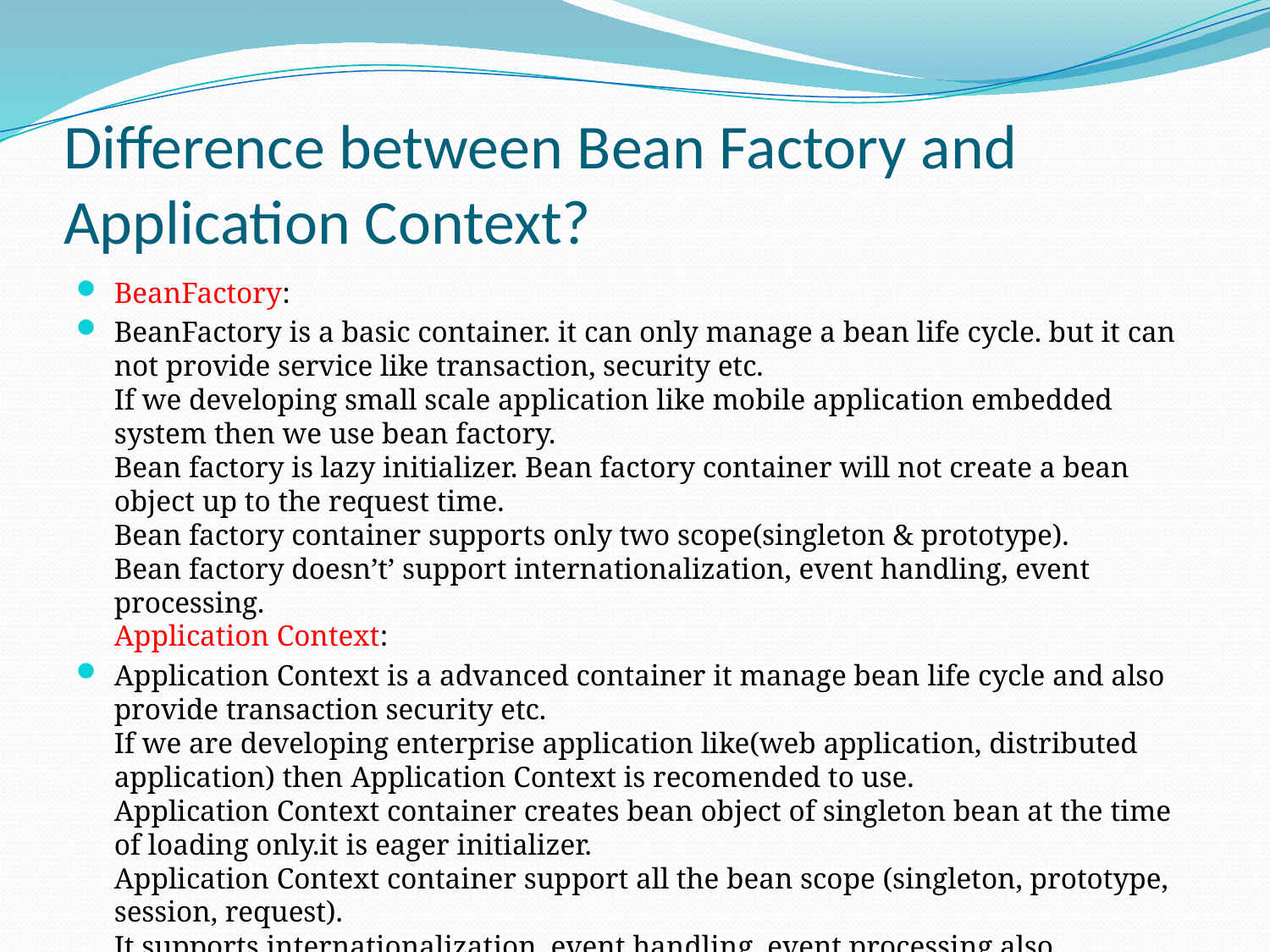

# Difference between Bean Factory and Application Context?
BeanFactory:
BeanFactory is a basic container. it can only manage a bean life cycle. but it can not provide service like transaction, security etc.
If we developing small scale application like mobile application embedded system then we use bean factory.
Bean factory is lazy initializer. Bean factory container will not create a bean object up to the request time.
Bean factory container supports only two scope(singleton & prototype).
Bean factory doesn’t’ support internationalization, event handling, event processing.
Application Context:
Application Context is a advanced container it manage bean life cycle and also provide transaction security etc.
If we are developing enterprise application like(web application, distributed application) then Application Context is recomended to use.
Application Context container creates bean object of singleton bean at the time of loading only.it is eager initializer.
Application Context container support all the bean scope (singleton, prototype, session, request).
It supports internationalization, event handling, event processing also.